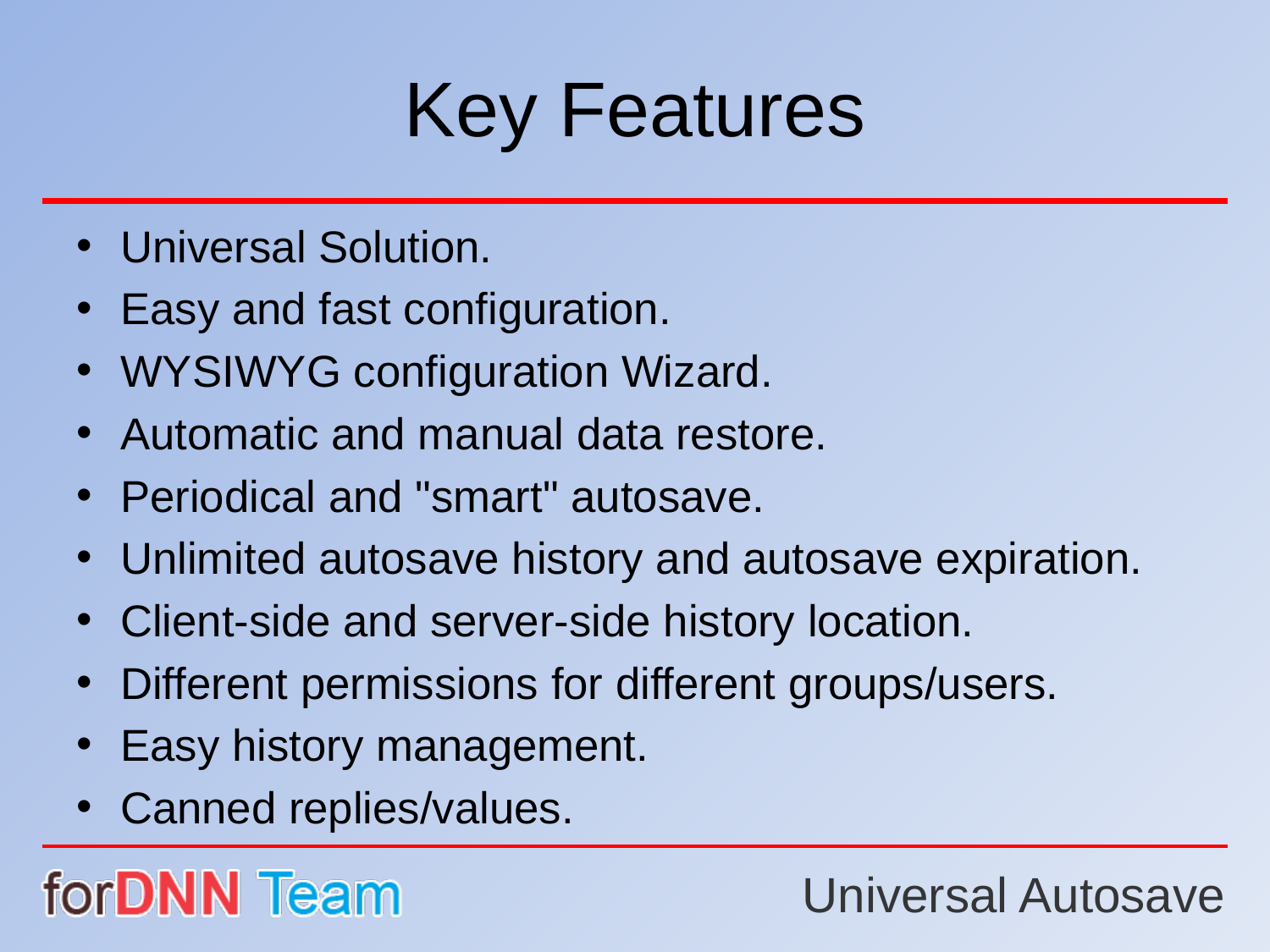

# Key Features
Universal Solution.
Easy and fast configuration.
WYSIWYG configuration Wizard.
Automatic and manual data restore.
Periodical and "smart" autosave.
Unlimited autosave history and autosave expiration.
Client-side and server-side history location.
Different permissions for different groups/users.
Easy history management.
Canned replies/values.